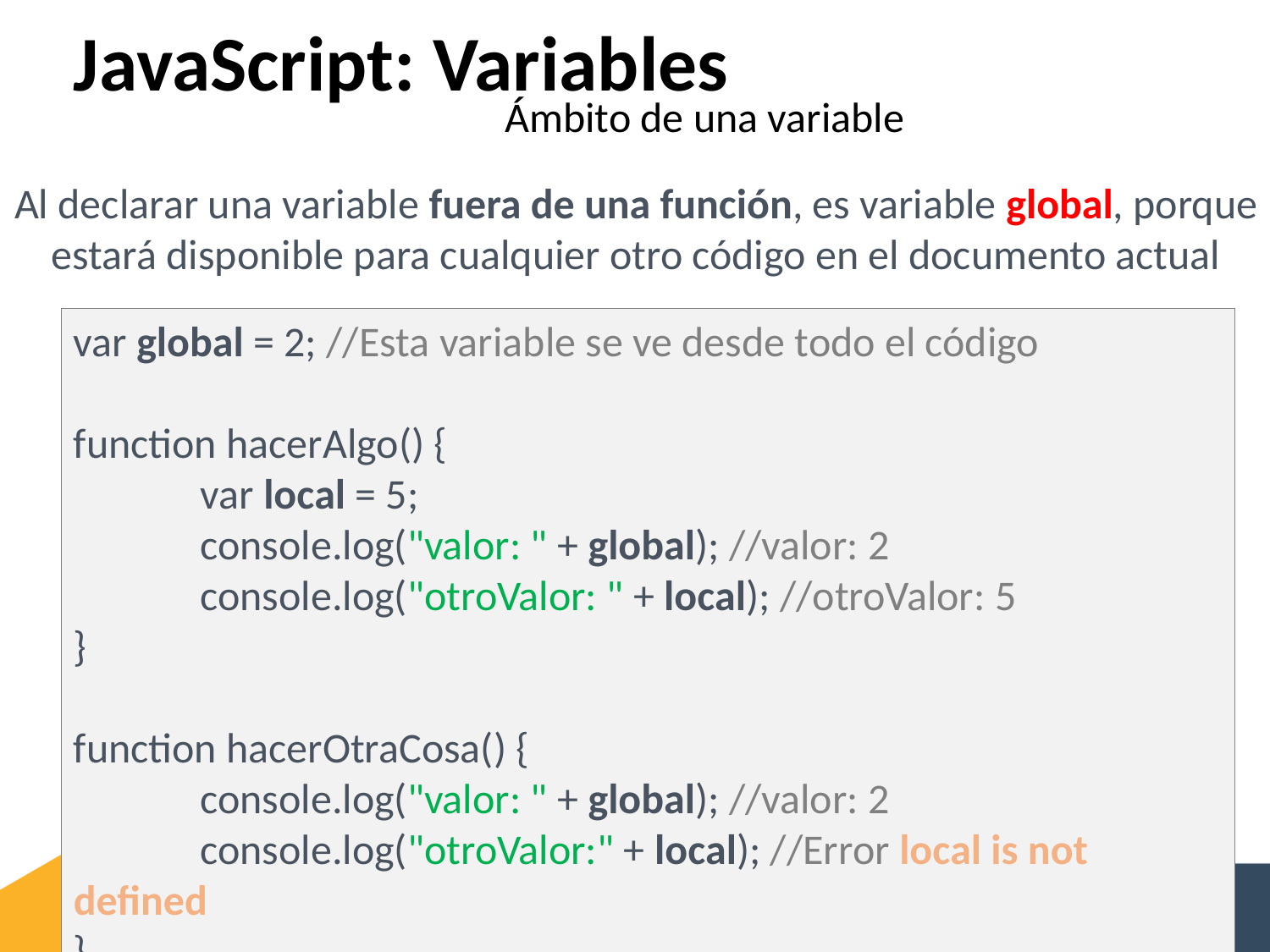

JavaScript: Variables
Ámbito de una variable
Al declarar una variable fuera de una función, es variable global, porque estará disponible para cualquier otro código en el documento actual
var global = 2; //Esta variable se ve desde todo el código

function hacerAlgo() {
	var local = 5;
	console.log("valor: " + global); //valor: 2
	console.log("otroValor: " + local); //otroValor: 5
}

function hacerOtraCosa() {
	console.log("valor: " + global); //valor: 2
	console.log("otroValor:" + local); //Error local is not defined
}